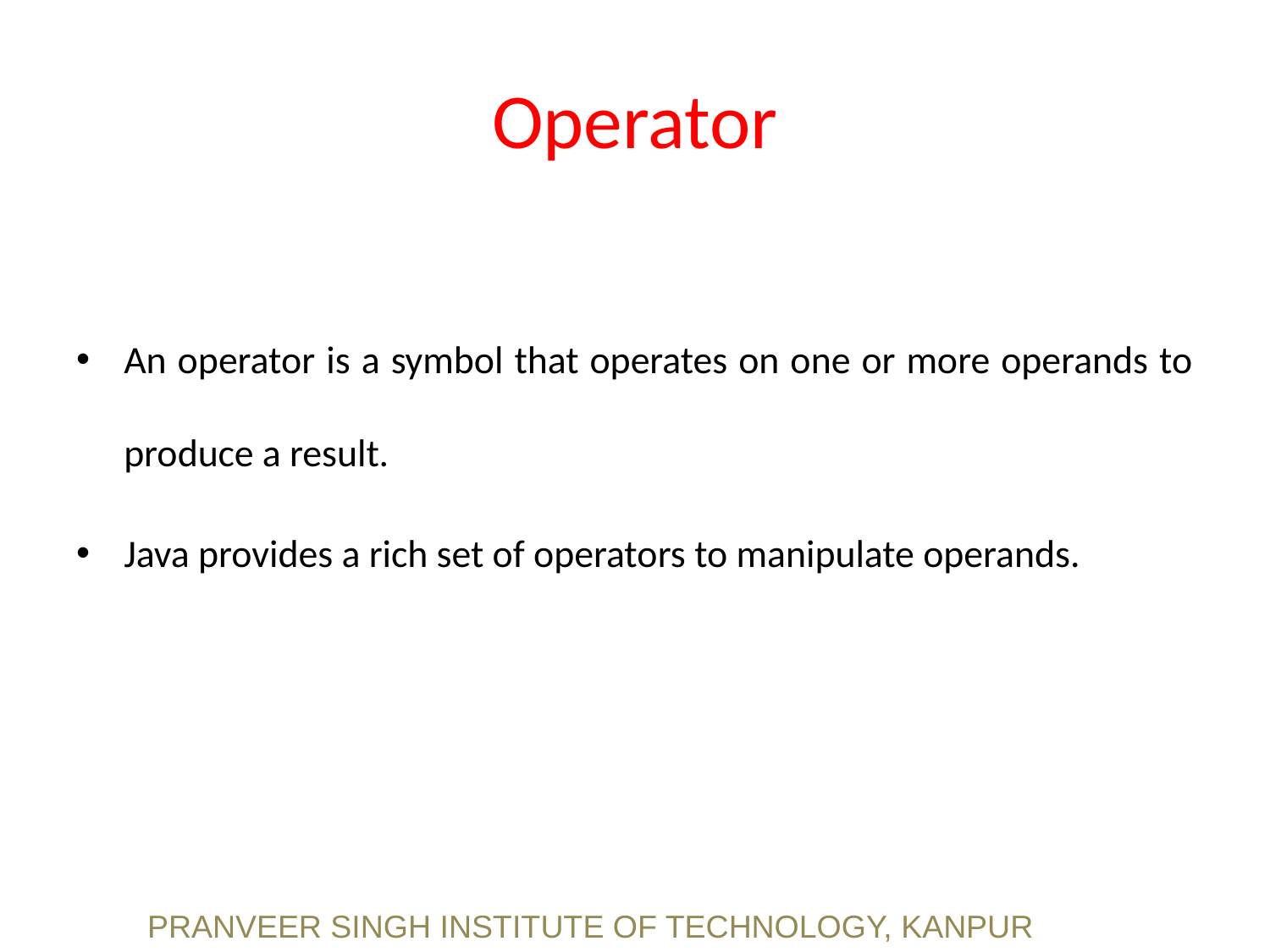

# Operator
An operator is a symbol that operates on one or more operands to produce a result.
Java provides a rich set of operators to manipulate operands.
PRANVEER SINGH INSTITUTE OF TECHNOLOGY, KANPUR